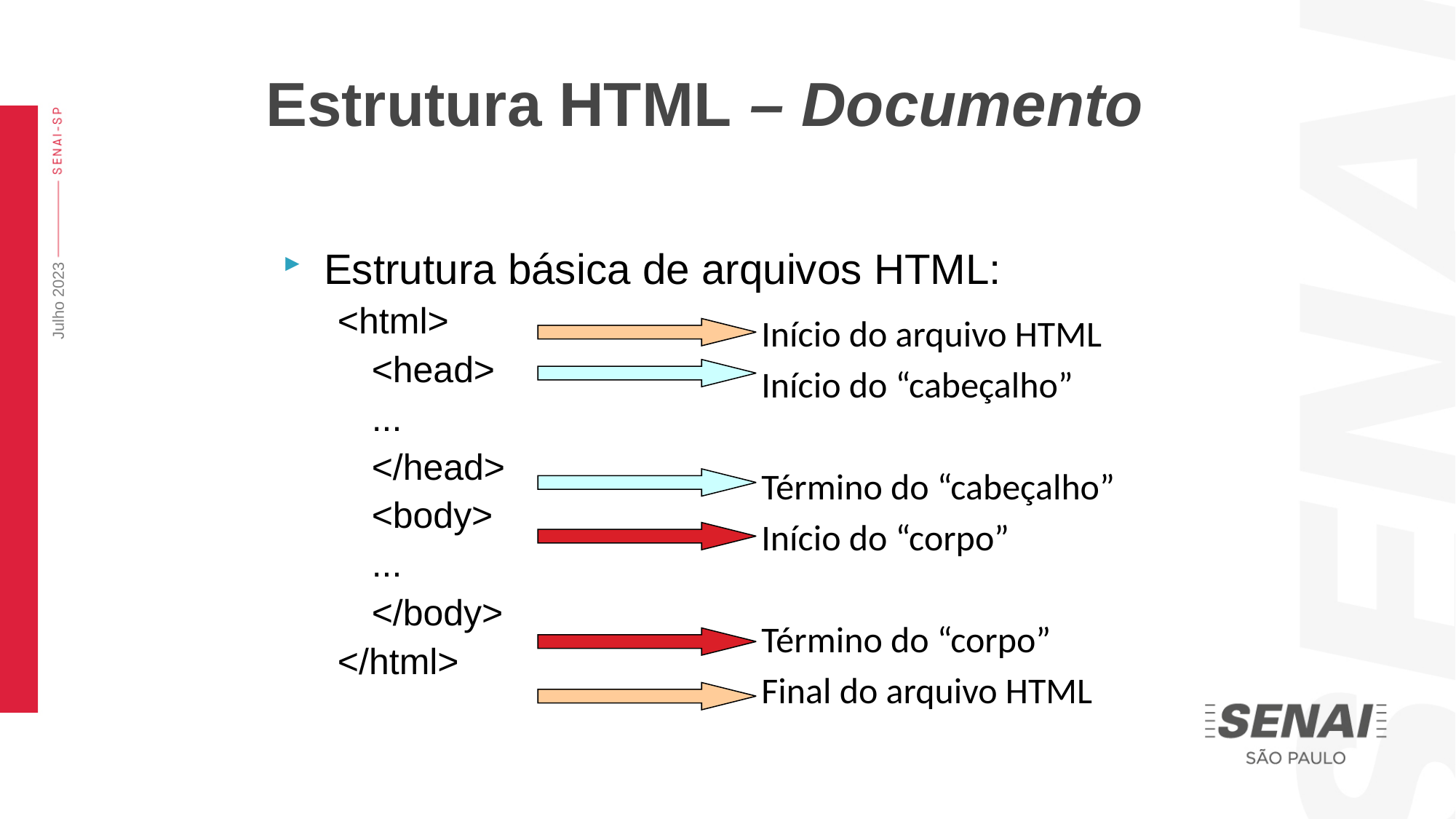

Estrutura HTML – Documento
Estrutura básica de arquivos HTML:
<html>
	<head>
	...
	</head>
	<body>
	...
	</body>
</html>
Início do arquivo HTML
Início do “cabeçalho”

Término do “cabeçalho”
Início do “corpo”

Término do “corpo”
Final do arquivo HTML

Julho 2023